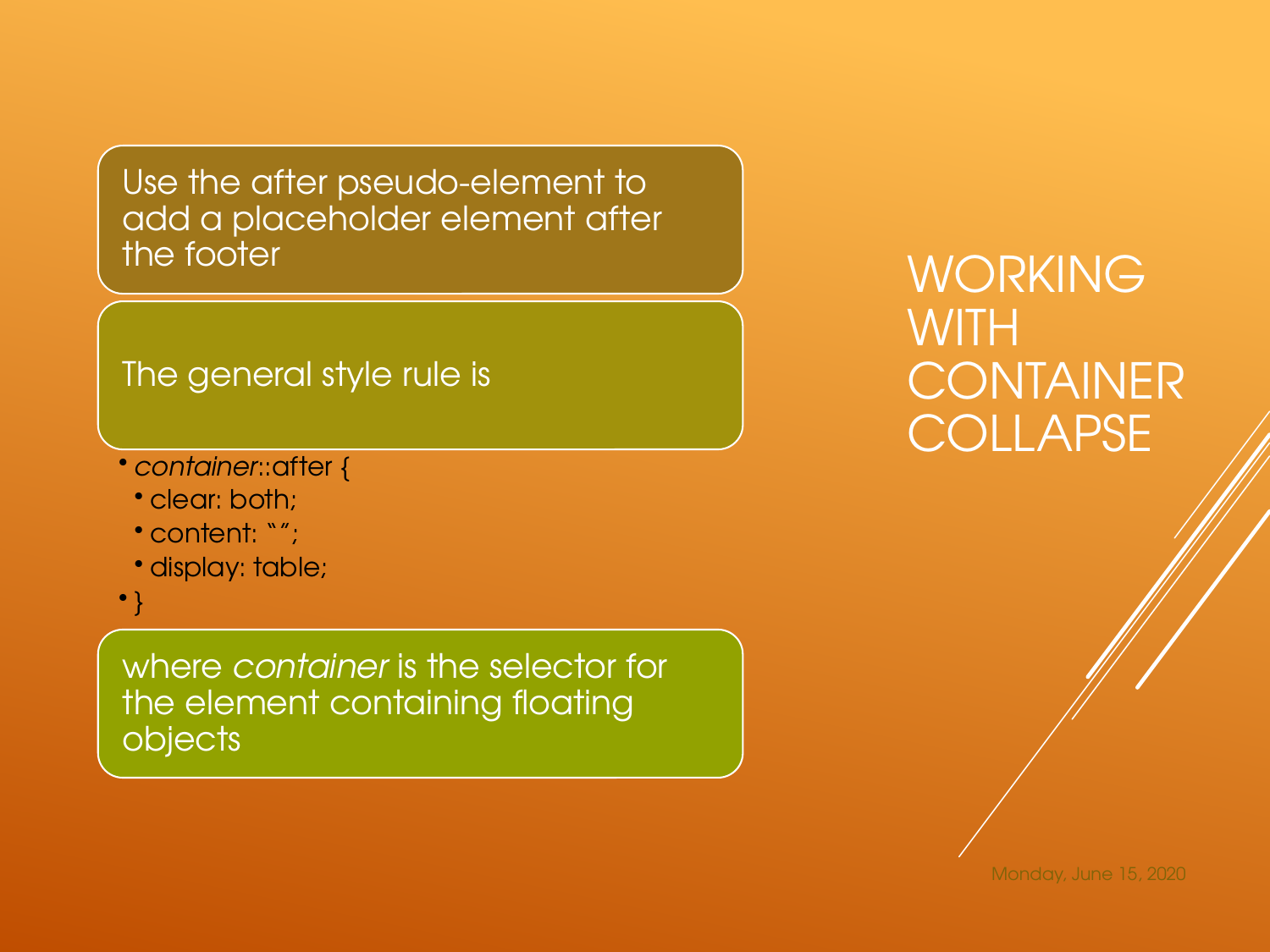

Use the after pseudo-element to add a placeholder element after the footer
The general style rule is
container::after {
clear: both;
content: “”;
display: table;
}
where container is the selector for the element containing floating objects
# Working with Container Collapse
32
Monday, June 15, 2020